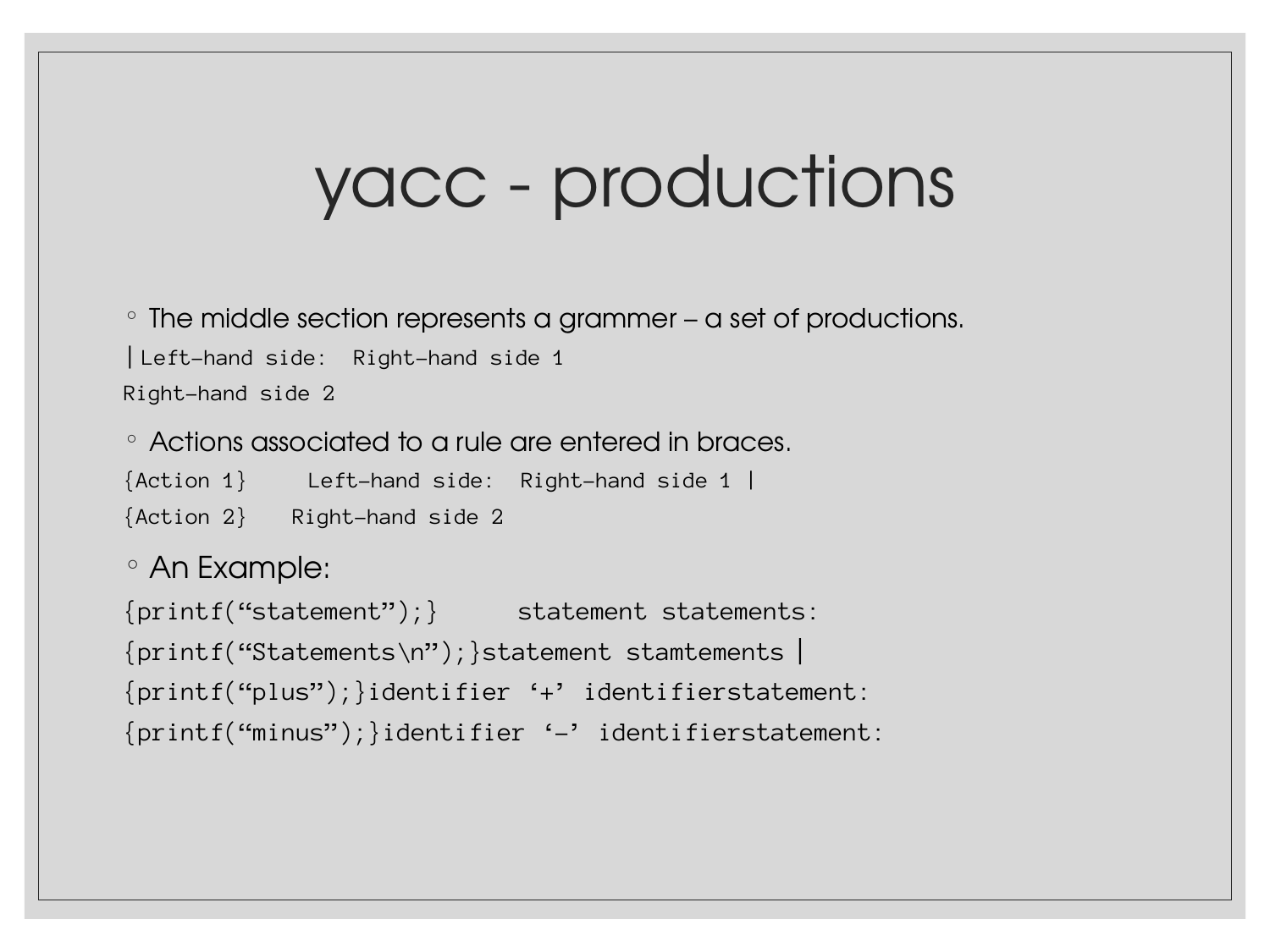

# yacc - productions
The middle section represents a grammer – a set of productions.
Left-hand side:  Right-hand side 1 |
		Right-hand side 2
Actions associated to a rule are entered in braces.
Left-hand side:  Right-hand side 1 |		{Action 1}
		Right-hand side 2		{Action 2}
An Example:
statements:	statement 		{printf(“statement”);}
		| statement stamtements	{printf(“Statements\n”);}
statement:	identifier ‘+’ identifier	{printf(“plus”);}
statement:	identifier ‘-’ identifier	{printf(“minus”);}